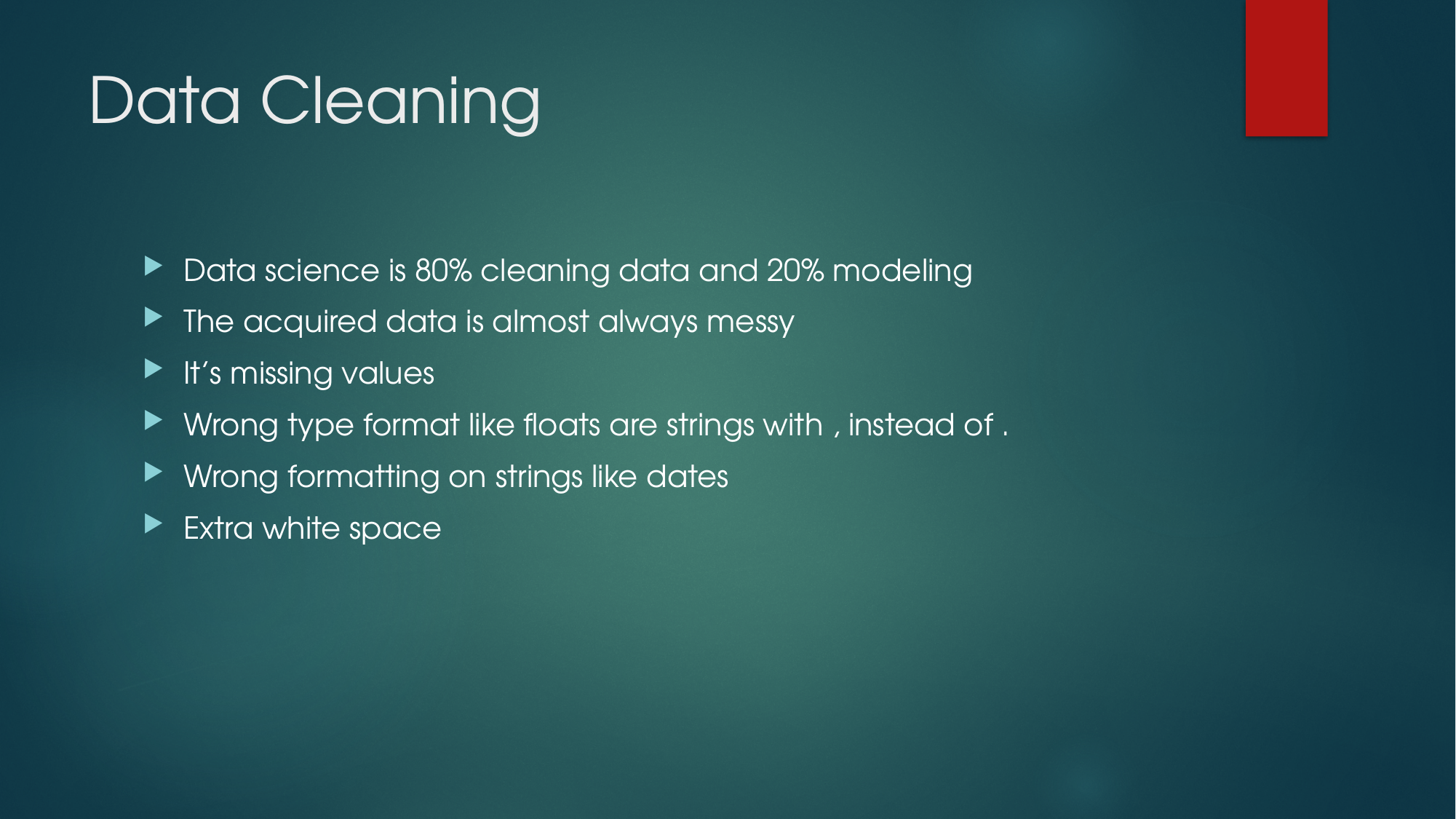

# Data Cleaning
Data science is 80% cleaning data and 20% modeling
The acquired data is almost always messy
It’s missing values
Wrong type format like floats are strings with , instead of .
Wrong formatting on strings like dates
Extra white space